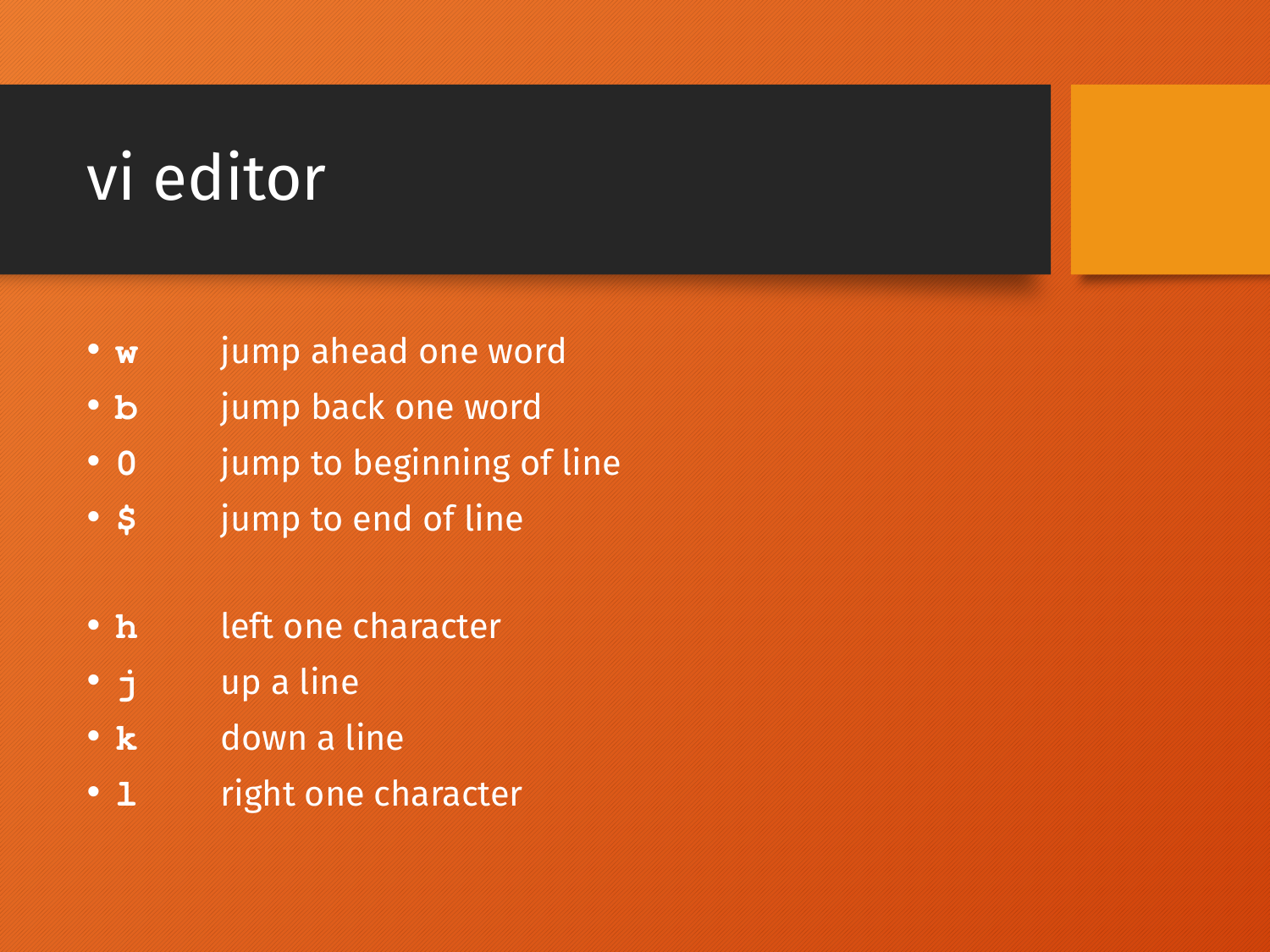

# vi editor
w	jump ahead one word
b	jump back one word
0	jump to beginning of line
$	jump to end of line

h	left one character
j	up a line
k	down a line
l	right one character